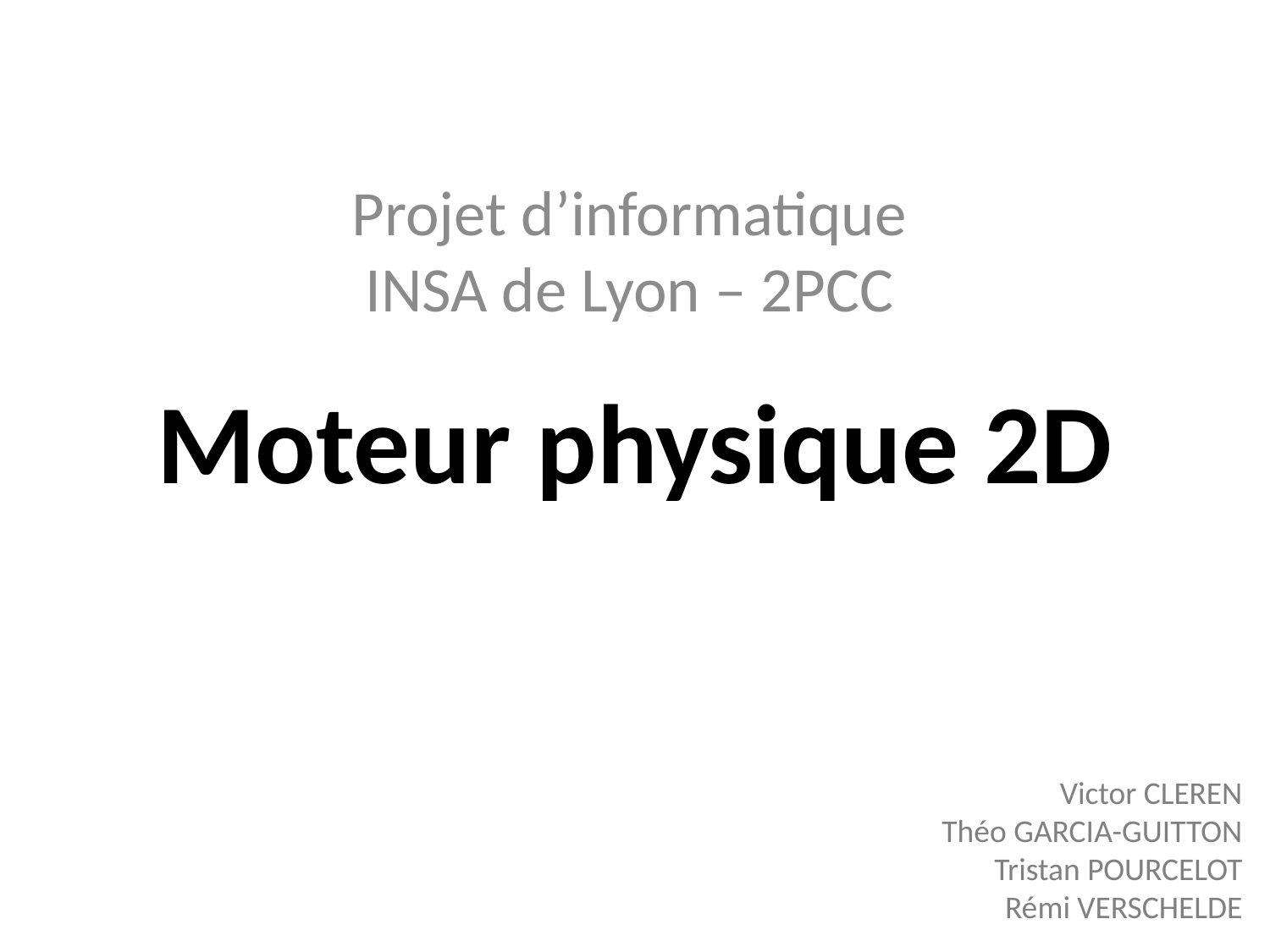

Projet d’informatique
INSA de Lyon – 2PCC
# Moteur physique 2D
Victor CLEREN
Théo GARCIA-GUITTON
Tristan POURCELOT
Rémi VERSCHELDE